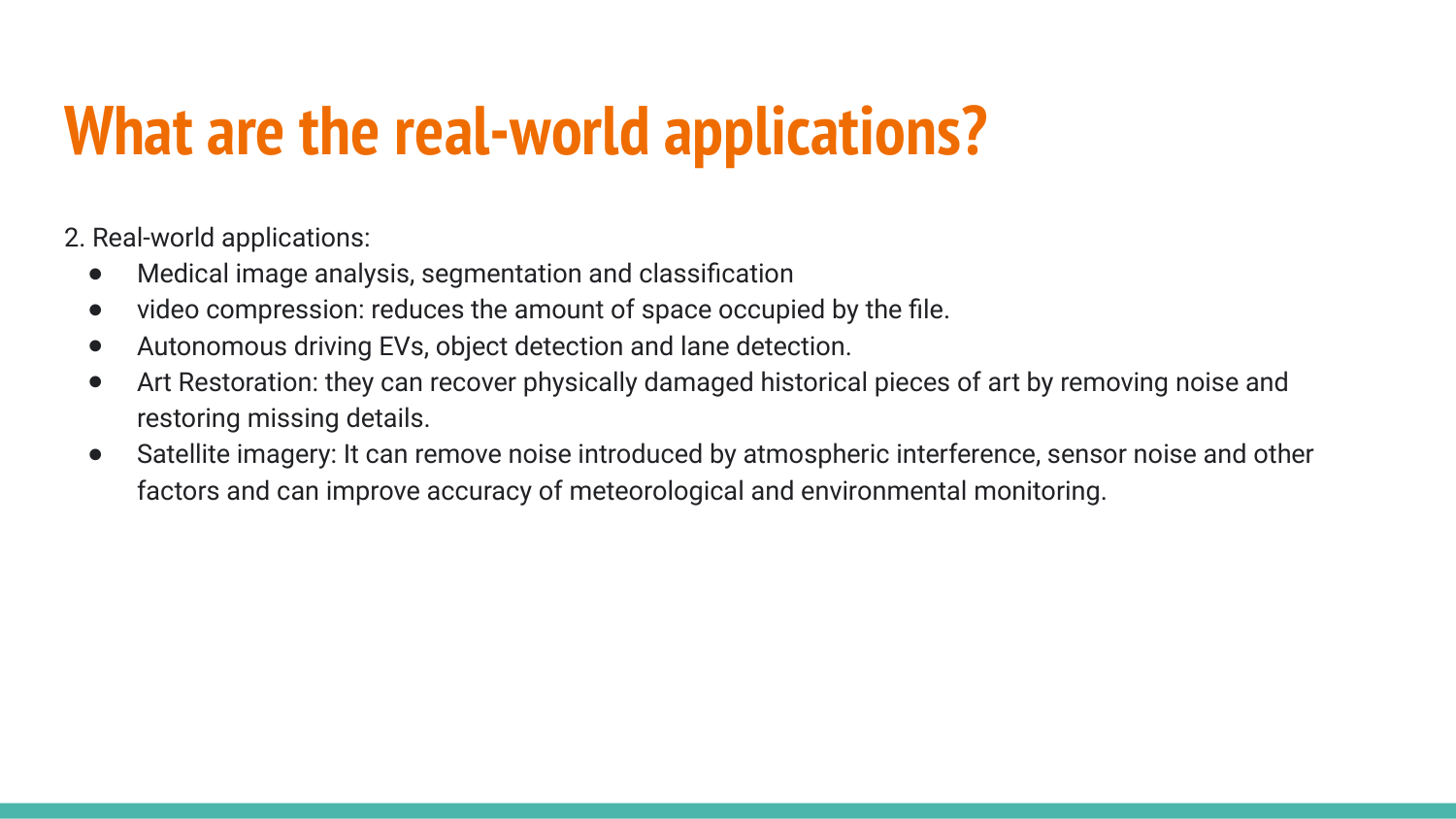

# What are the real-world applications?

2. Real-world applications:
Medical image analysis, segmentation and classification
video compression: reduces the amount of space occupied by the file.
Autonomous driving EVs, object detection and lane detection.
Art Restoration: they can recover physically damaged historical pieces of art by removing noise and restoring missing details.
Satellite imagery: It can remove noise introduced by atmospheric interference, sensor noise and other factors and can improve accuracy of meteorological and environmental monitoring.